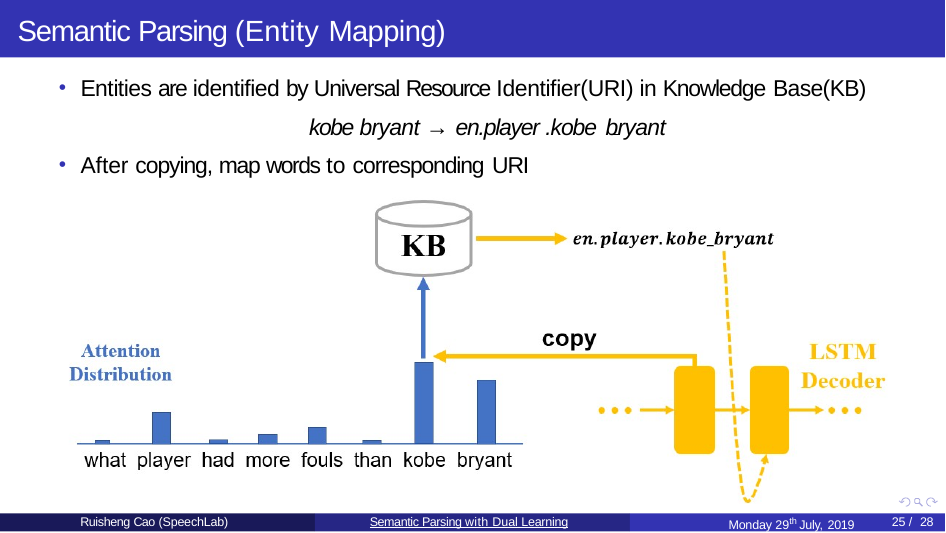

# Semantic Parsing (Entity Mapping)
Entities are identified by Universal Resource Identifier(URI) in Knowledge Base(KB)
kobe bryant → en.player .kobe bryant
After copying, map words to corresponding URI

Monday 29th July, 2019

Ruisheng Cao (SpeechLab)
Semantic Parsing with Dual Learning
25 / 28